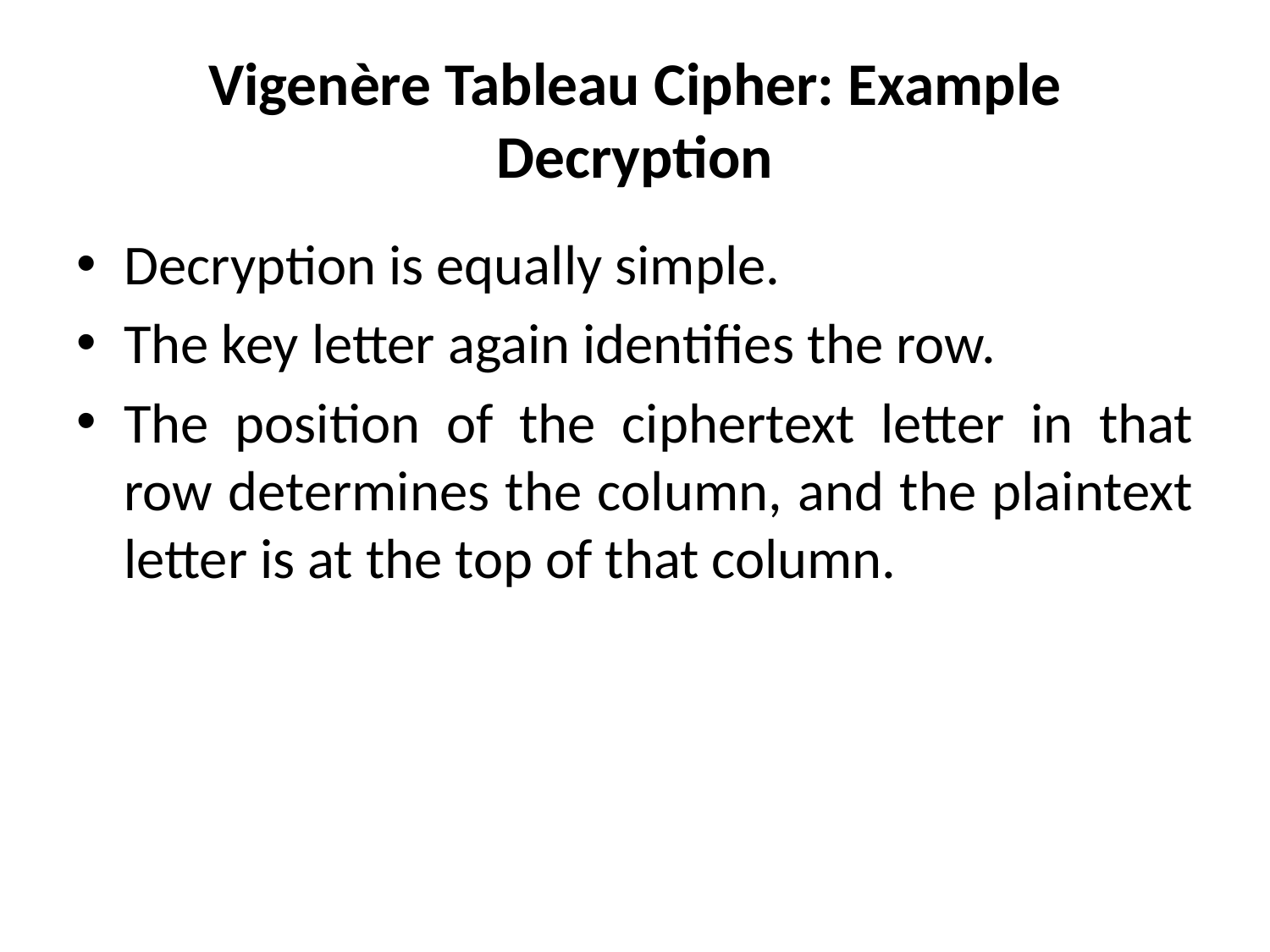

# Vigenère Tableau Cipher: Example Decryption
Decryption is equally simple.
The key letter again identifies the row.
The position of the ciphertext letter in that row determines the column, and the plaintext letter is at the top of that column.